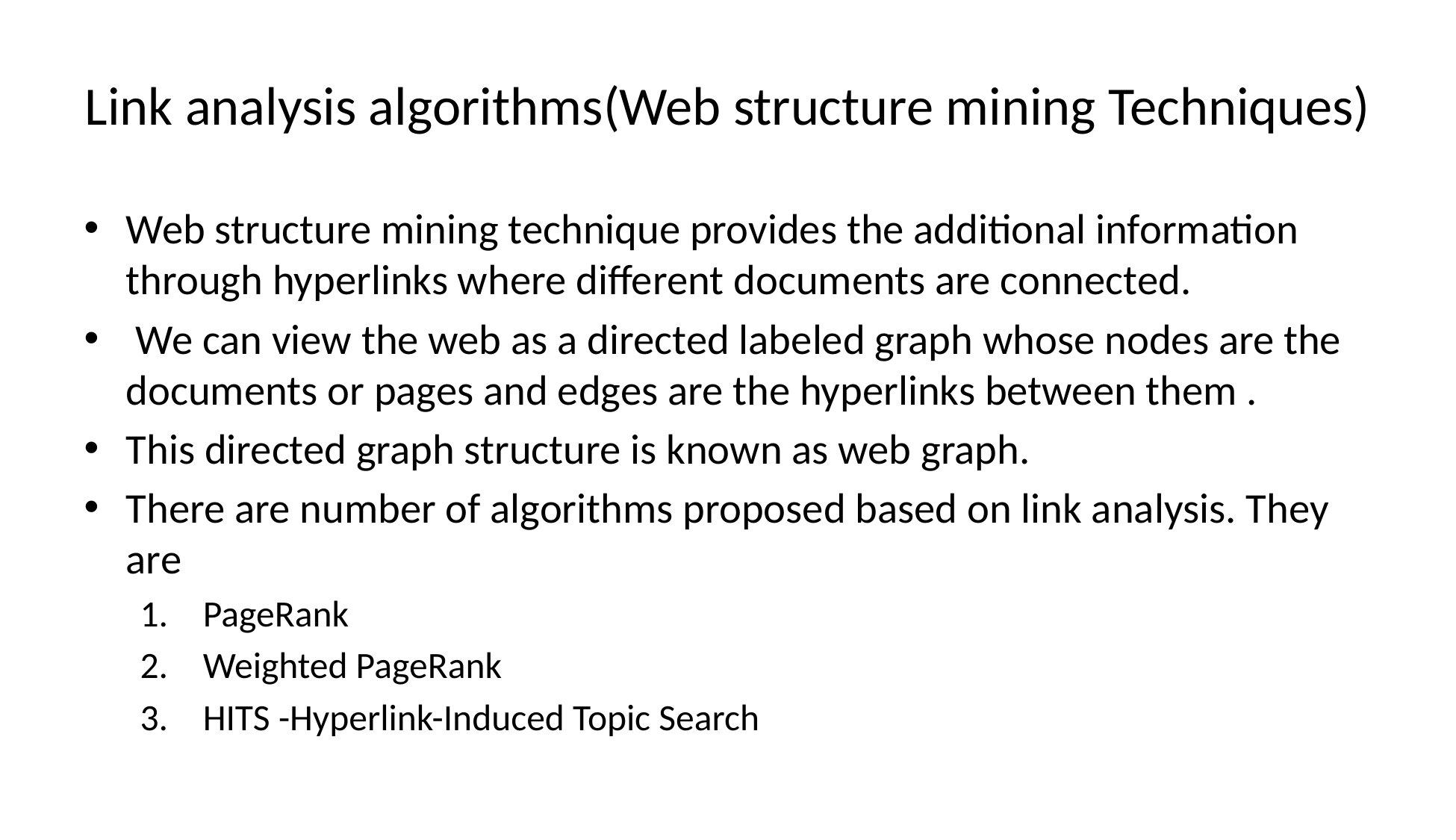

# Link analysis algorithms(Web structure mining Techniques)
Web structure mining technique provides the additional information through hyperlinks where different documents are connected.
 We can view the web as a directed labeled graph whose nodes are the documents or pages and edges are the hyperlinks between them .
This directed graph structure is known as web graph.
There are number of algorithms proposed based on link analysis. They are
PageRank
Weighted PageRank
HITS -Hyperlink-Induced Topic Search